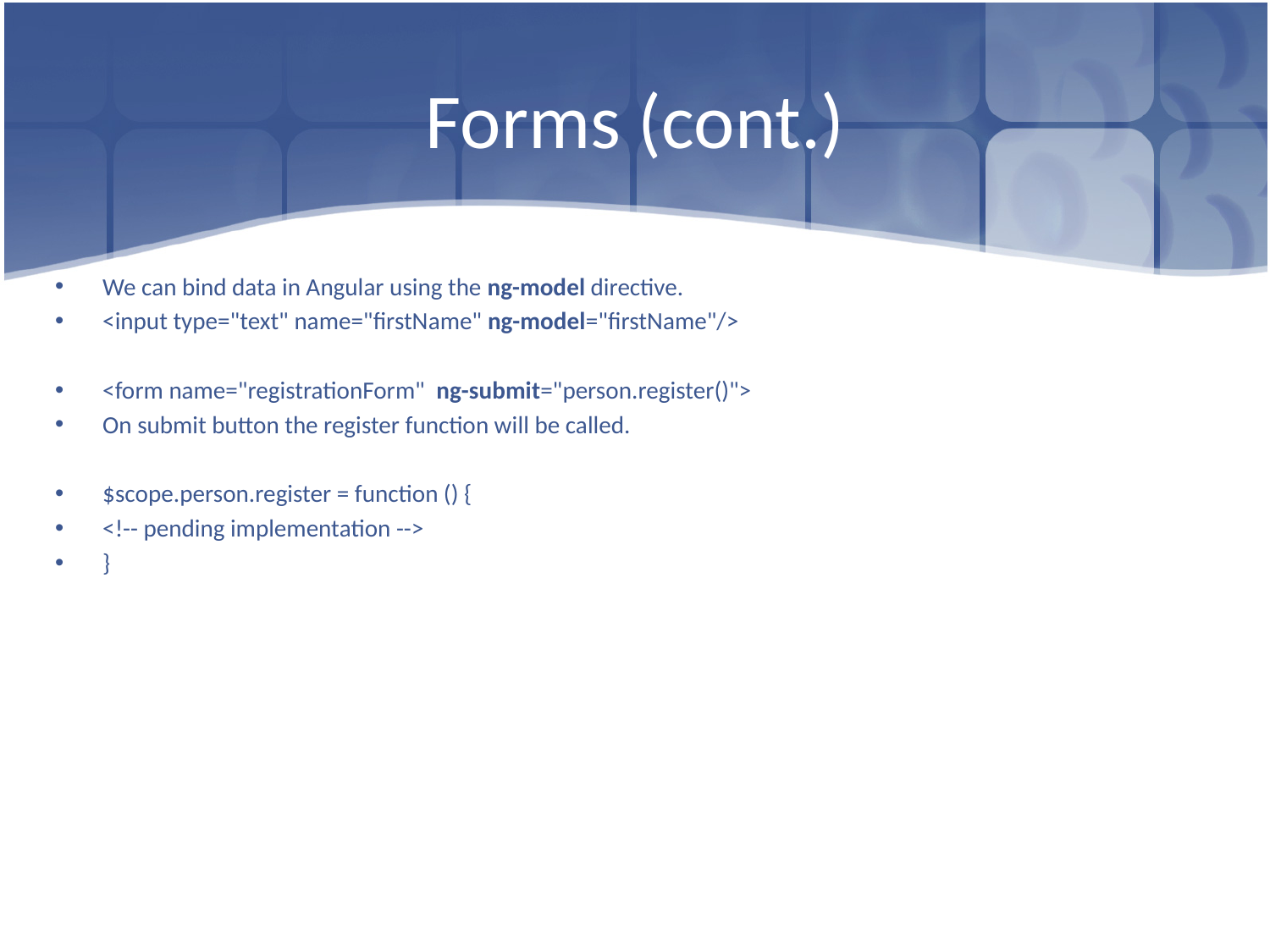

# Forms (cont.)
We can bind data in Angular using the ng-model directive.
<input type="text" name="firstName" ng-model="firstName"/>

<form name="registrationForm"  ng-submit="person.register()">
On submit button the register function will be called.

$scope.person.register = function () {
<!-- pending implementation -->
}